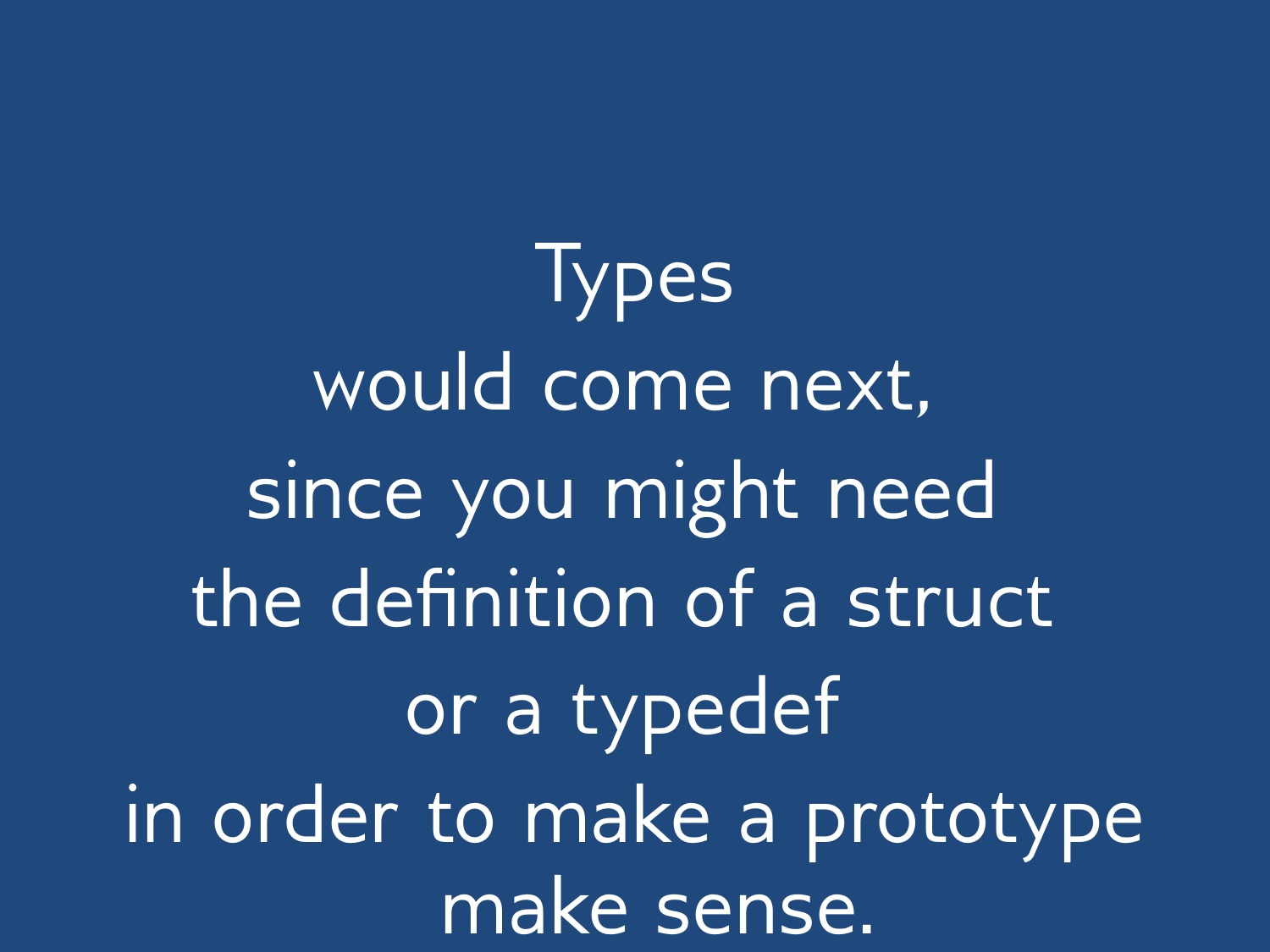

#
Types
would come next,
since you might need
the definition of a struct
or a typedef
in order to make a prototype make sense.